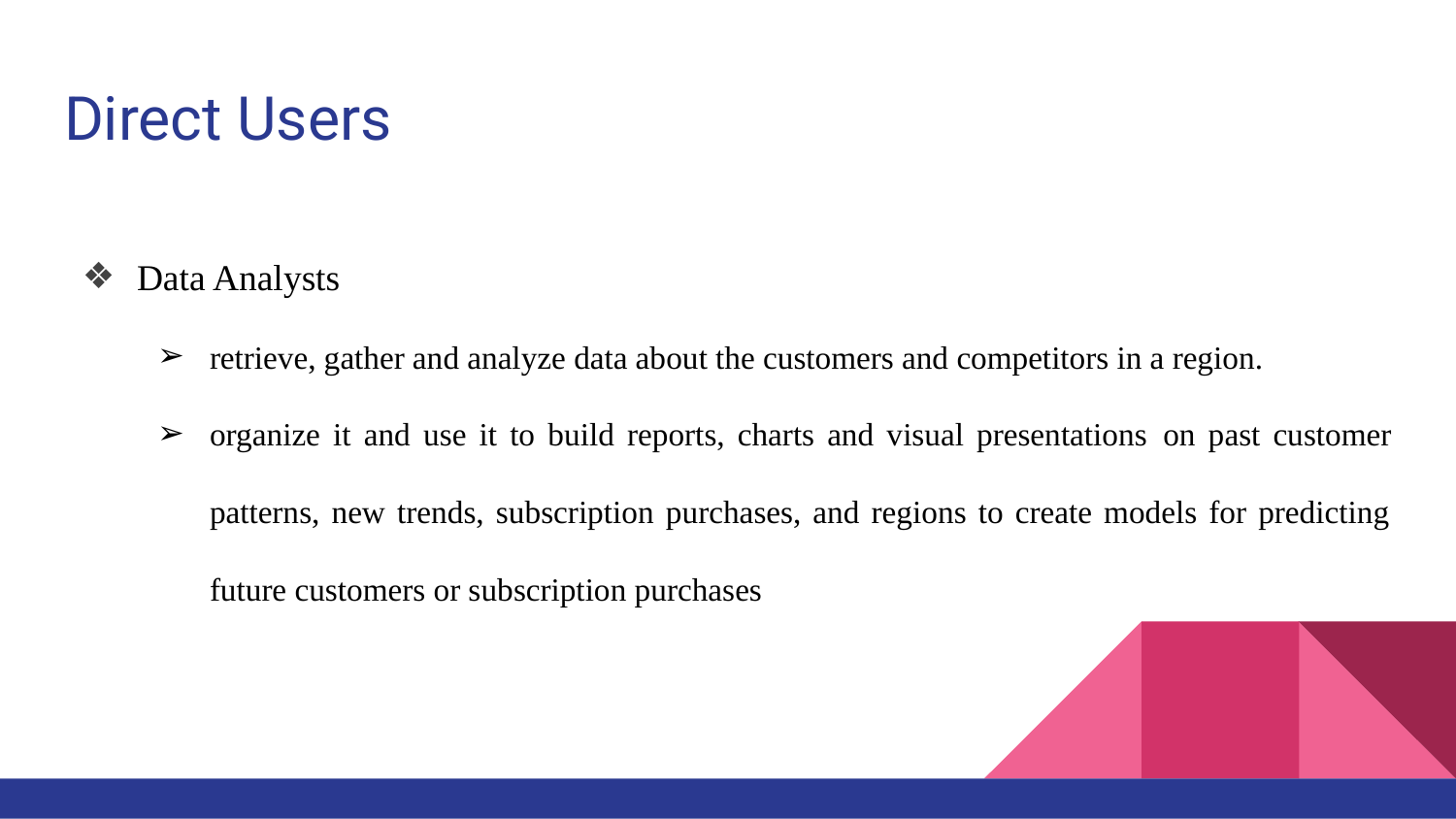

# Direct Users
Data Analysts
retrieve, gather and analyze data about the customers and competitors in a region.
organize it and use it to build reports, charts and visual presentations on past customer patterns, new trends, subscription purchases, and regions to create models for predicting future customers or subscription purchases